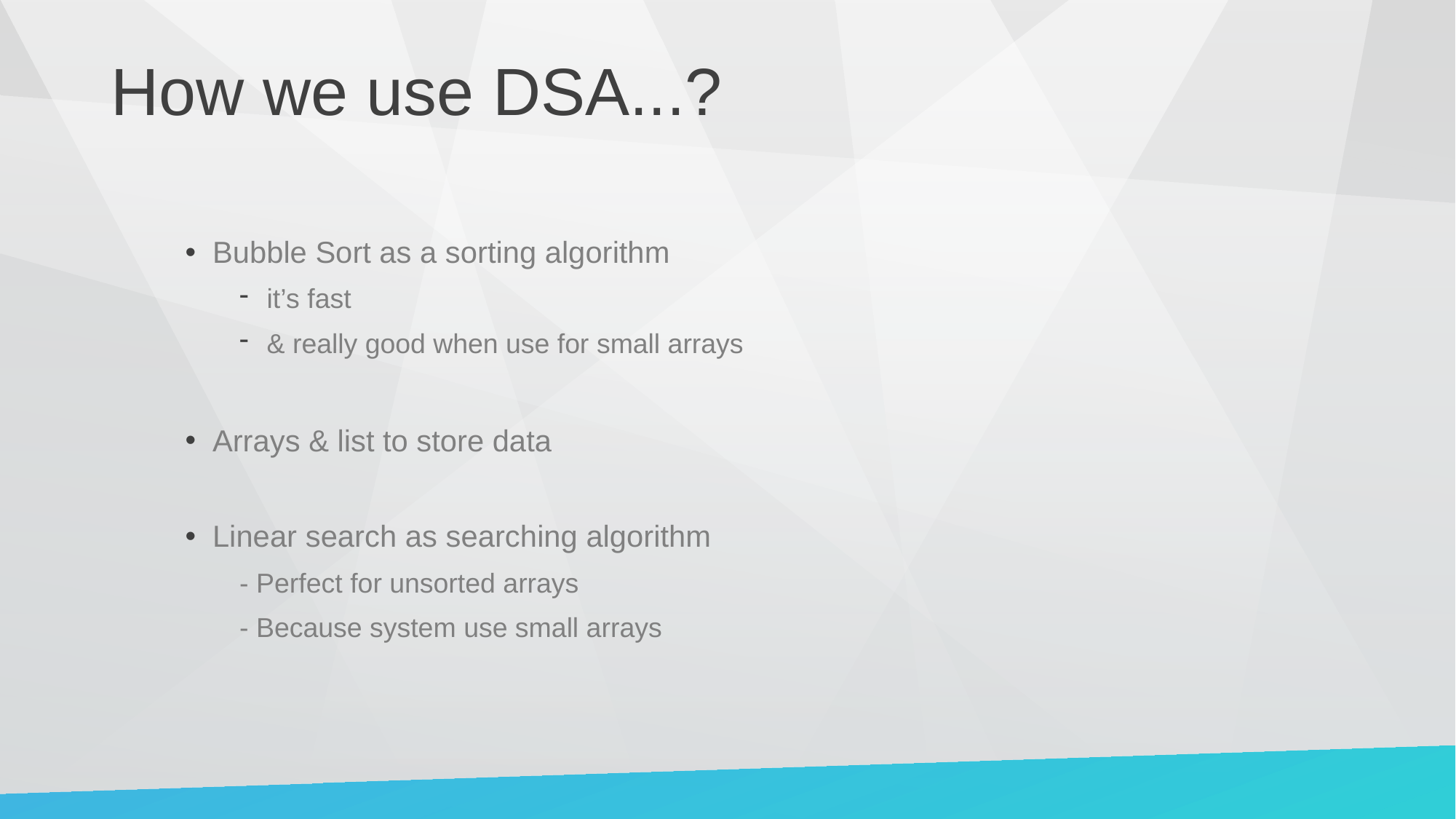

# How we use DSA...?

Bubble Sort as a sorting algorithm
it’s fast
& really good when use for small arrays

Arrays & list to store data

Linear search as searching algorithm
- Perfect for unsorted arrays
- Because system use small arrays